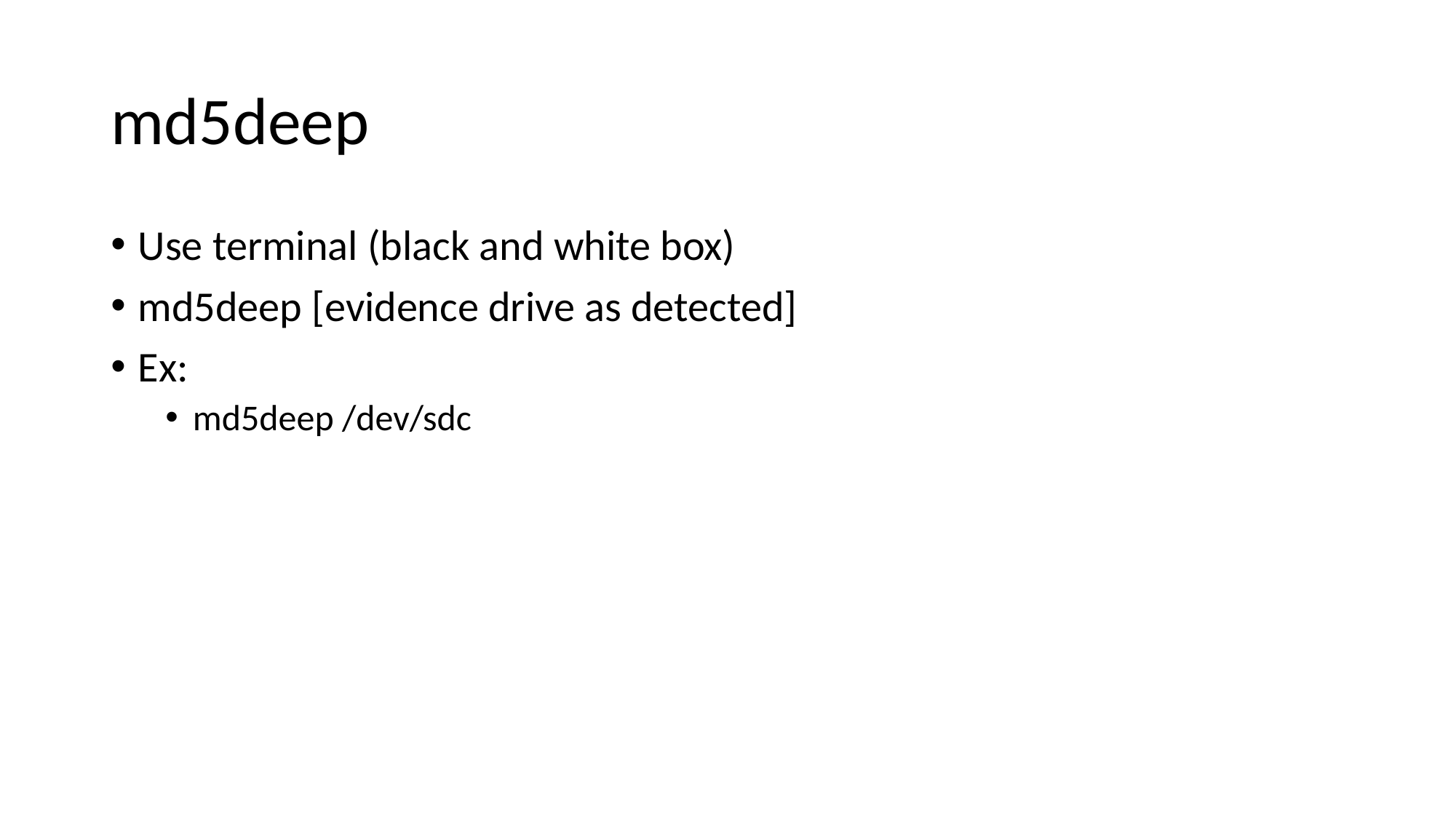

# md5deep
Use terminal (black and white box)
md5deep [evidence drive as detected]
Ex:
md5deep /dev/sdc